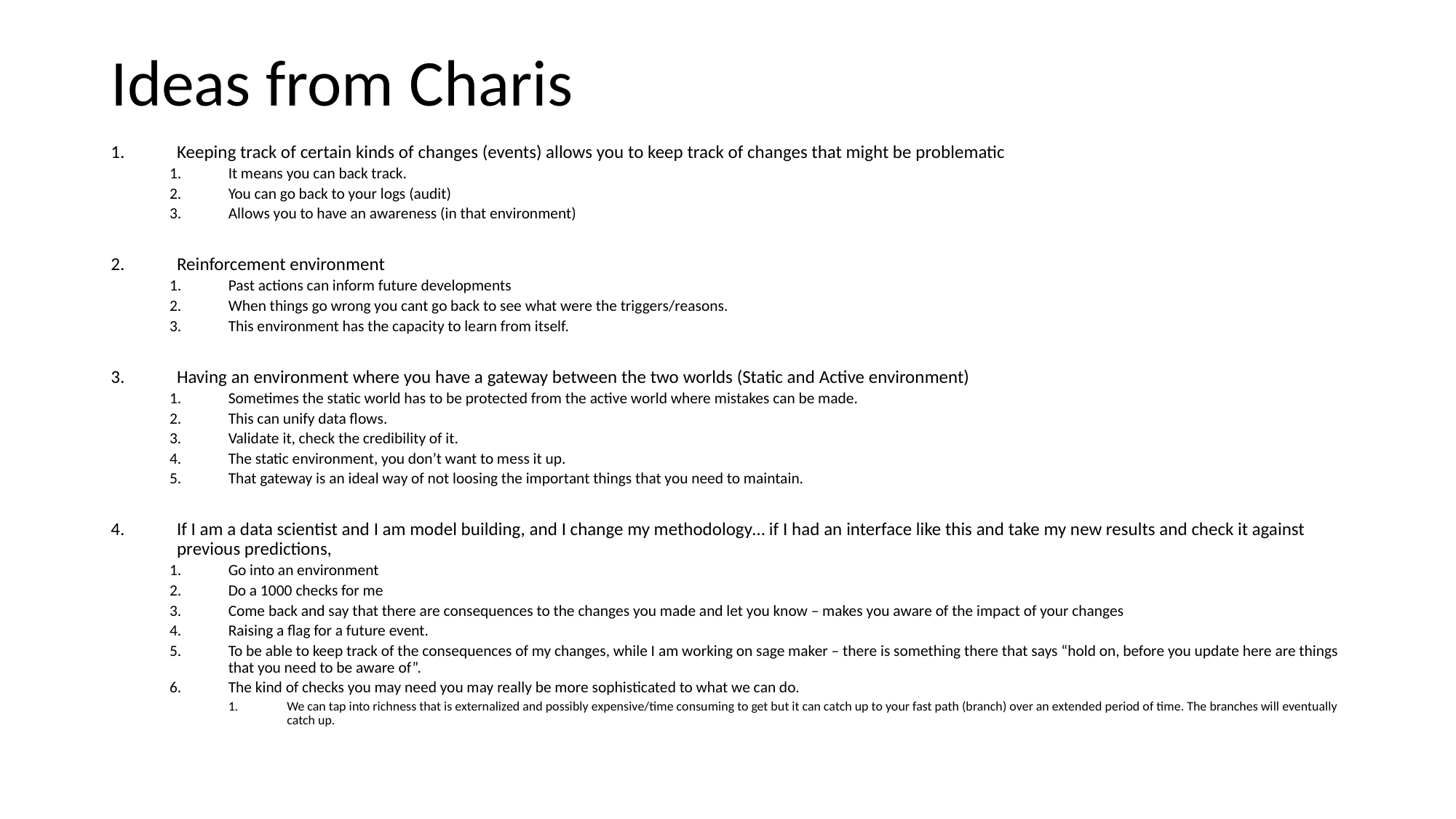

# Ideas from Charis
Keeping track of certain kinds of changes (events) allows you to keep track of changes that might be problematic
It means you can back track.
You can go back to your logs (audit)
Allows you to have an awareness (in that environment)

Reinforcement environment
Past actions can inform future developments
When things go wrong you cant go back to see what were the triggers/reasons.
This environment has the capacity to learn from itself.

Having an environment where you have a gateway between the two worlds (Static and Active environment)
Sometimes the static world has to be protected from the active world where mistakes can be made.
This can unify data flows.
Validate it, check the credibility of it.
The static environment, you don’t want to mess it up.
That gateway is an ideal way of not loosing the important things that you need to maintain.

If I am a data scientist and I am model building, and I change my methodology… if I had an interface like this and take my new results and check it against previous predictions,
Go into an environment
Do a 1000 checks for me
Come back and say that there are consequences to the changes you made and let you know – makes you aware of the impact of your changes
Raising a flag for a future event.
To be able to keep track of the consequences of my changes, while I am working on sage maker – there is something there that says “hold on, before you update here are things that you need to be aware of”.
The kind of checks you may need you may really be more sophisticated to what we can do.
We can tap into richness that is externalized and possibly expensive/time consuming to get but it can catch up to your fast path (branch) over an extended period of time. The branches will eventually catch up.